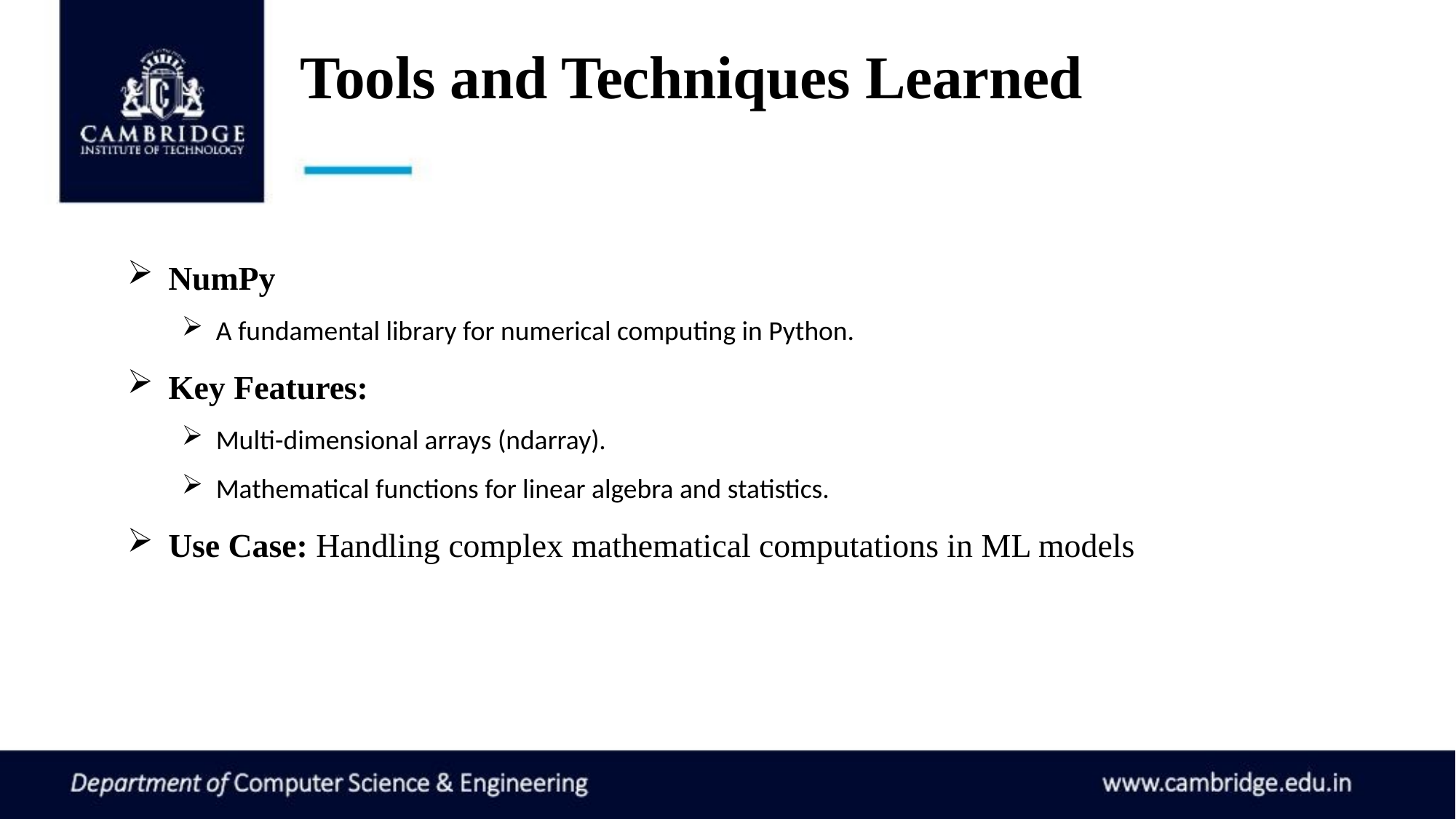

# Tools and Techniques Learned
NumPy
A fundamental library for numerical computing in Python.
Key Features:
Multi-dimensional arrays (ndarray).
Mathematical functions for linear algebra and statistics.
Use Case: Handling complex mathematical computations in ML models